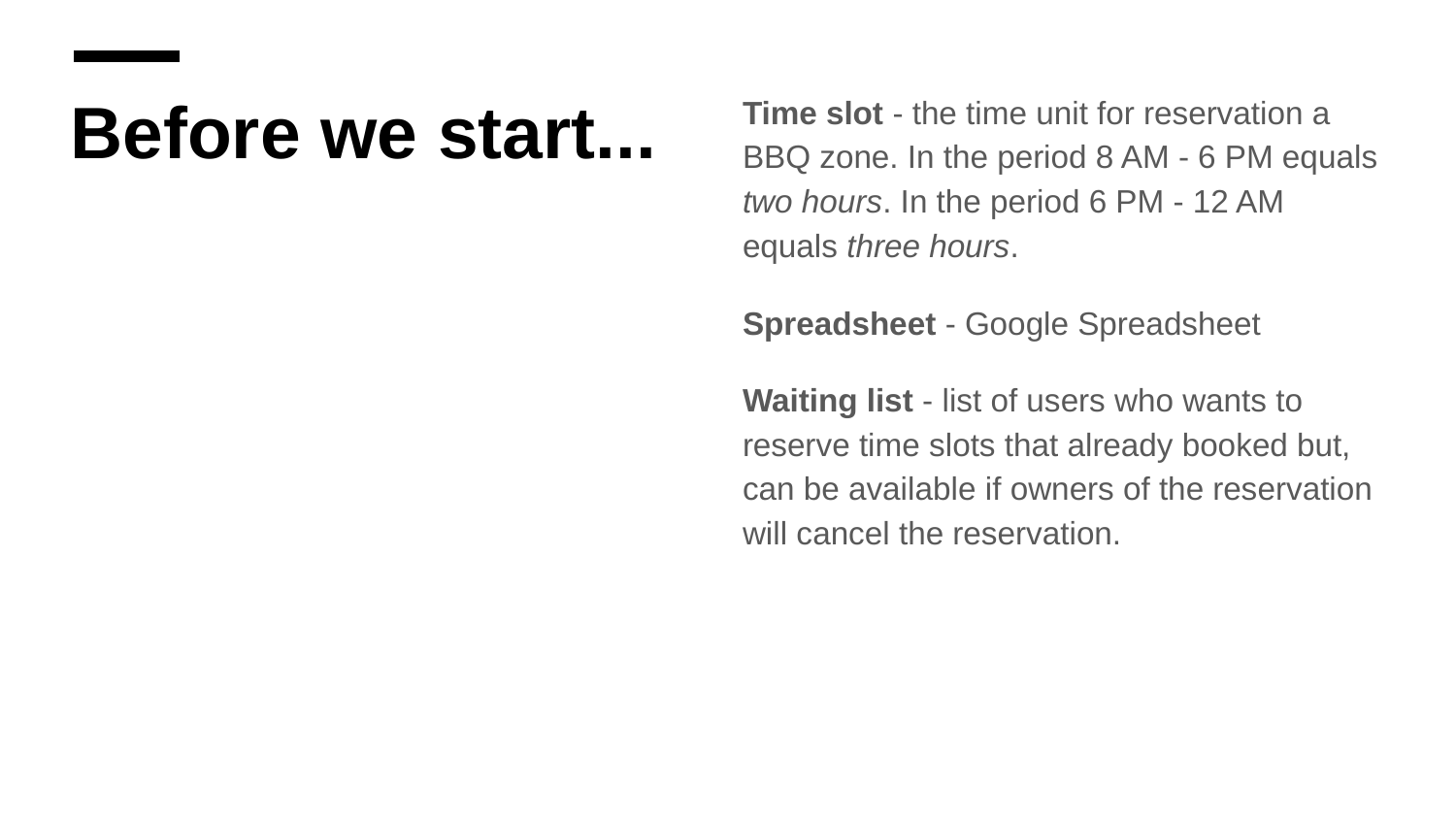

# Before we start...
Time slot - the time unit for reservation a BBQ zone. In the period 8 AM - 6 PM equals two hours. In the period 6 PM - 12 AM equals three hours.
Spreadsheet - Google Spreadsheet
Waiting list - list of users who wants to reserve time slots that already booked but, can be available if owners of the reservation will cancel the reservation.